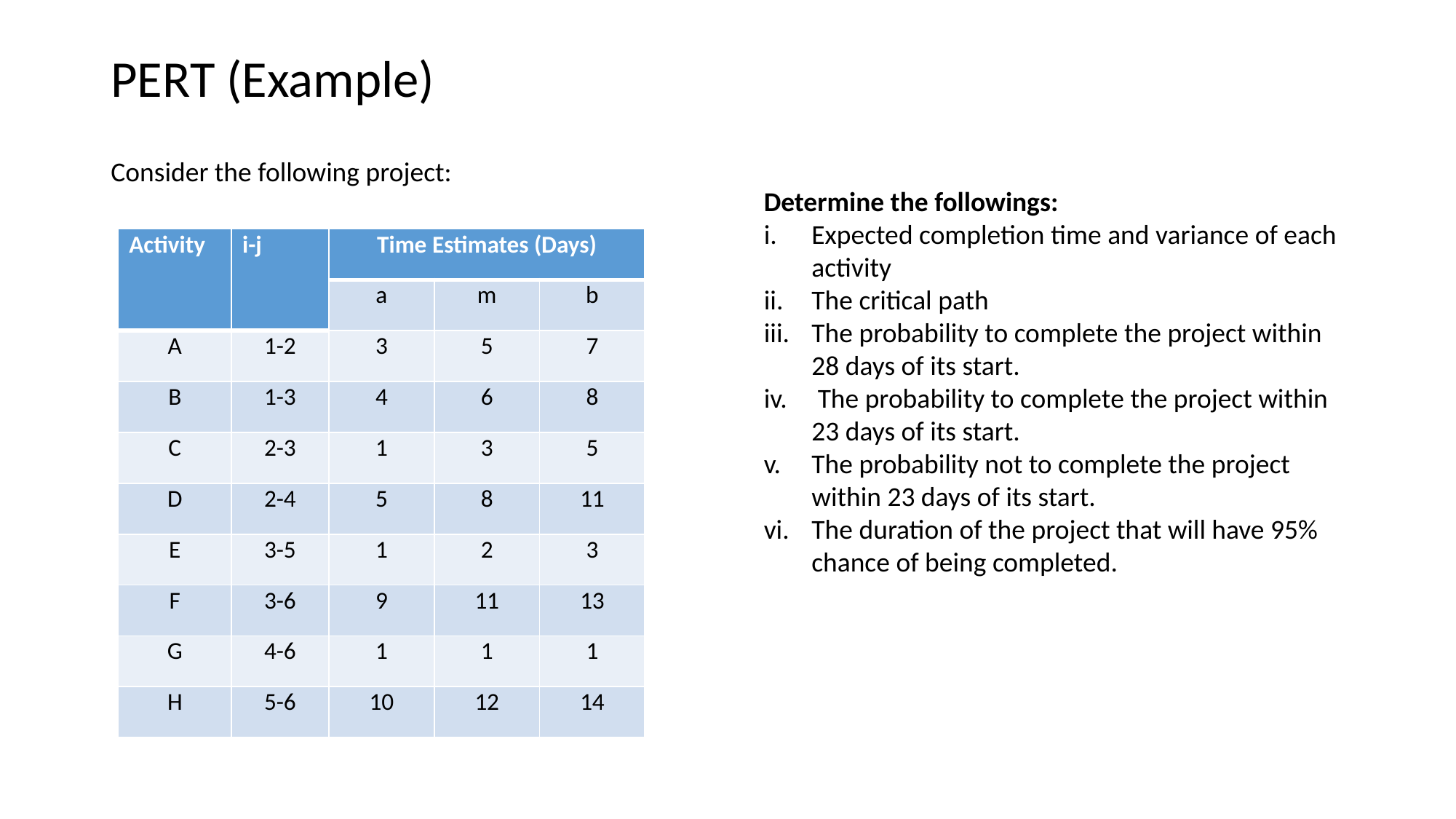

# PERT (Example)
Consider the following project:

Determine the followings:
Expected completion time and variance of each activity
The critical path
The probability to complete the project within 28 days of its start.
 The probability to complete the project within 23 days of its start.
The probability not to complete the project within 23 days of its start.
The duration of the project that will have 95% chance of being completed.
| Activity | i-j | Time Estimates (Days) |  |  |
| --- | --- | --- | --- | --- |
|  |  | a | m | b |
| A | 1-2 | 3 | 5 | 7 |
| B | 1-3 | 4 | 6 | 8 |
| C | 2-3 | 1 | 3 | 5 |
| D | 2-4 | 5 | 8 | 11 |
| E | 3-5 | 1 | 2 | 3 |
| F | 3-6 | 9 | 11 | 13 |
| G | 4-6 | 1 | 1 | 1 |
| H | 5-6 | 10 | 12 | 14 |